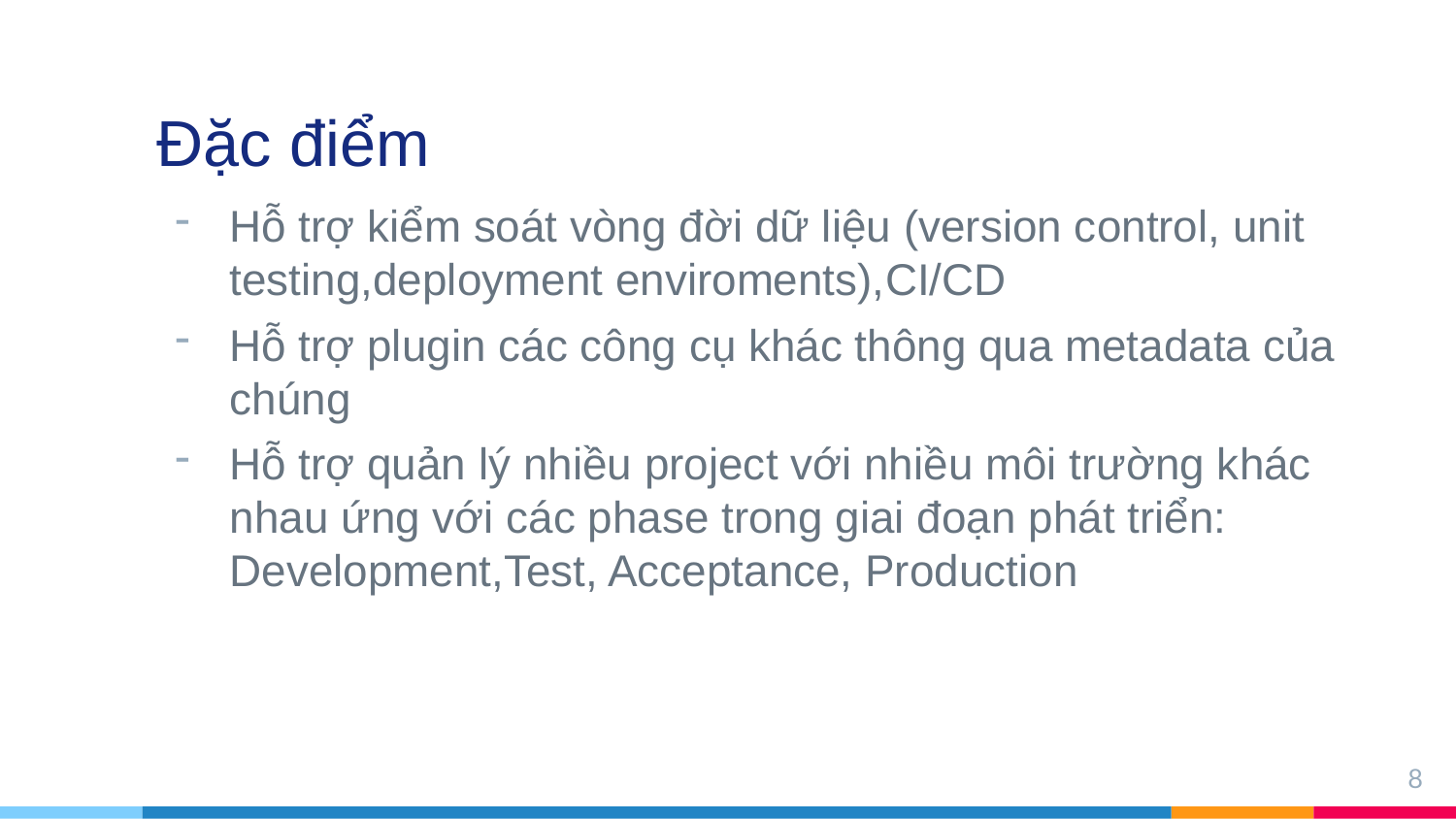

# Đặc điểm
Hỗ trợ kiểm soát vòng đời dữ liệu (version control, unit testing,deployment enviroments),CI/CD
Hỗ trợ plugin các công cụ khác thông qua metadata của chúng
Hỗ trợ quản lý nhiều project với nhiều môi trường khác nhau ứng với các phase trong giai đoạn phát triển: Development,Test, Acceptance, Production

8